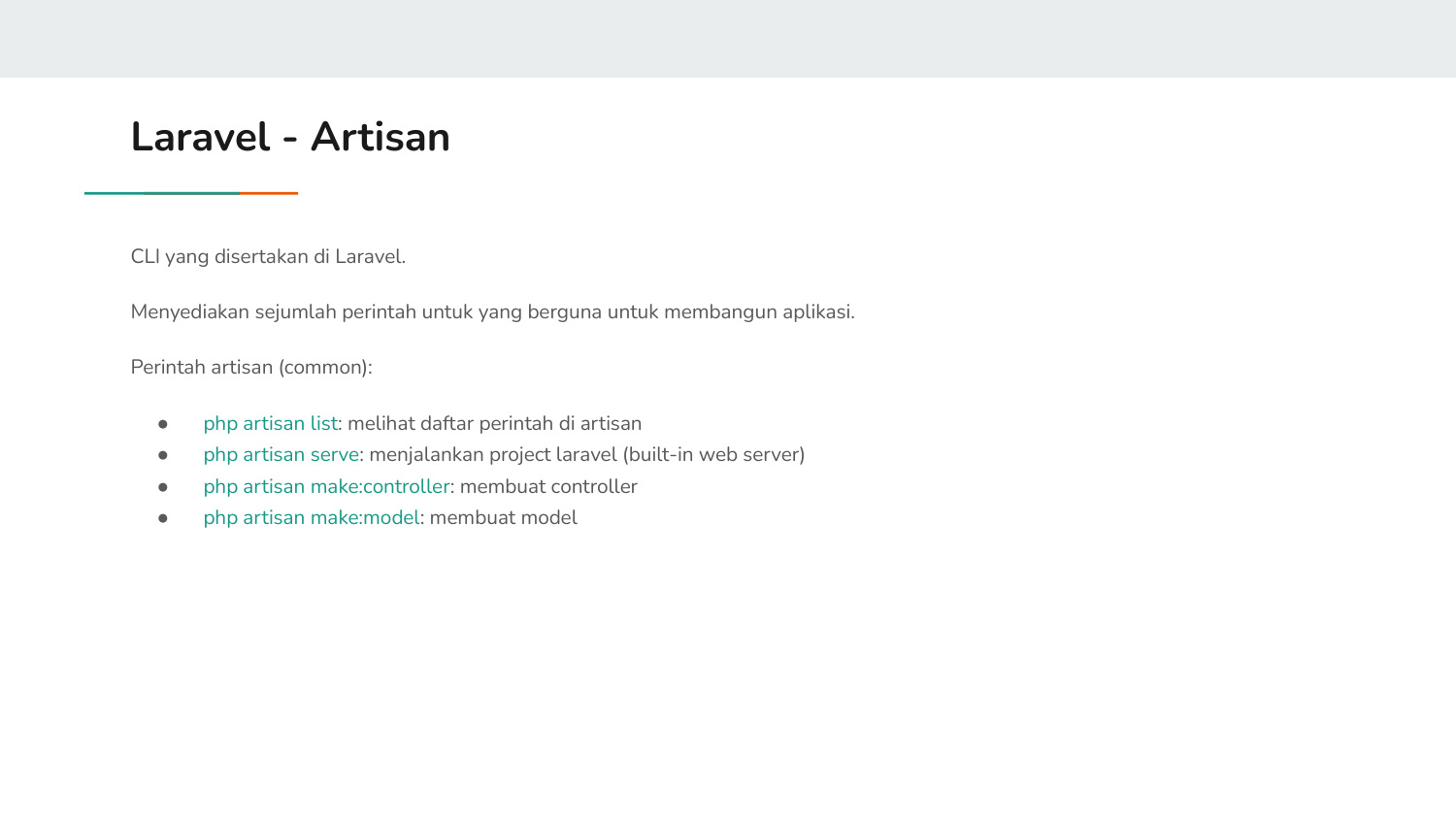

# Laravel - Artisan
CLI yang disertakan di Laravel.
Menyediakan sejumlah perintah untuk yang berguna untuk membangun aplikasi.
Perintah artisan (common):
php artisan list: melihat daftar perintah di artisan
php artisan serve: menjalankan project laravel (built-in web server)
php artisan make:controller: membuat controller
php artisan make:model: membuat model